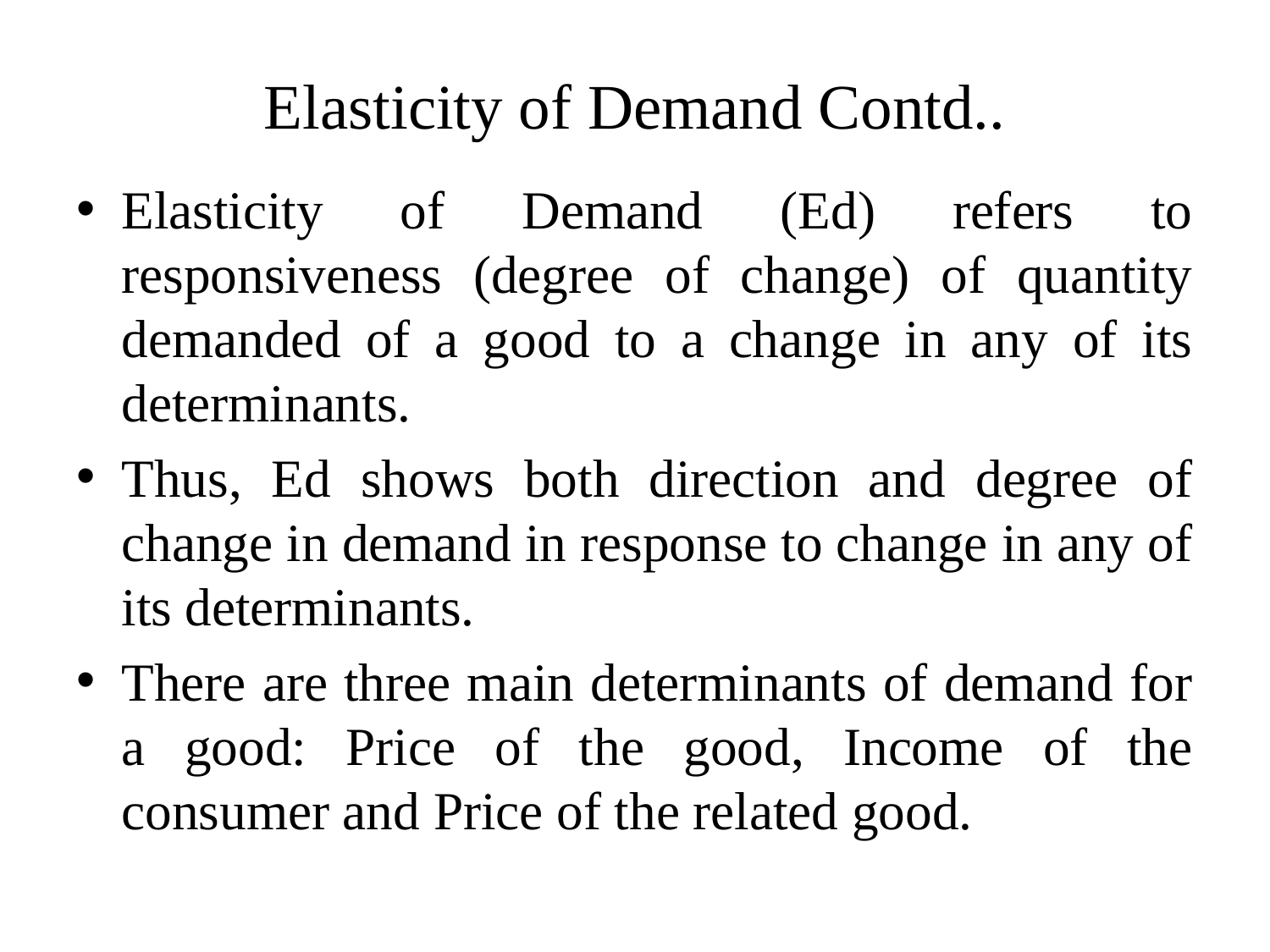

# Elasticity of Demand Contd..
Elasticity of Demand (Ed) refers to responsiveness (degree of change) of quantity demanded of a good to a change in any of its determinants.
Thus, Ed shows both direction and degree of change in demand in response to change in any of its determinants.
There are three main determinants of demand for a good: Price of the good, Income of the consumer and Price of the related good.